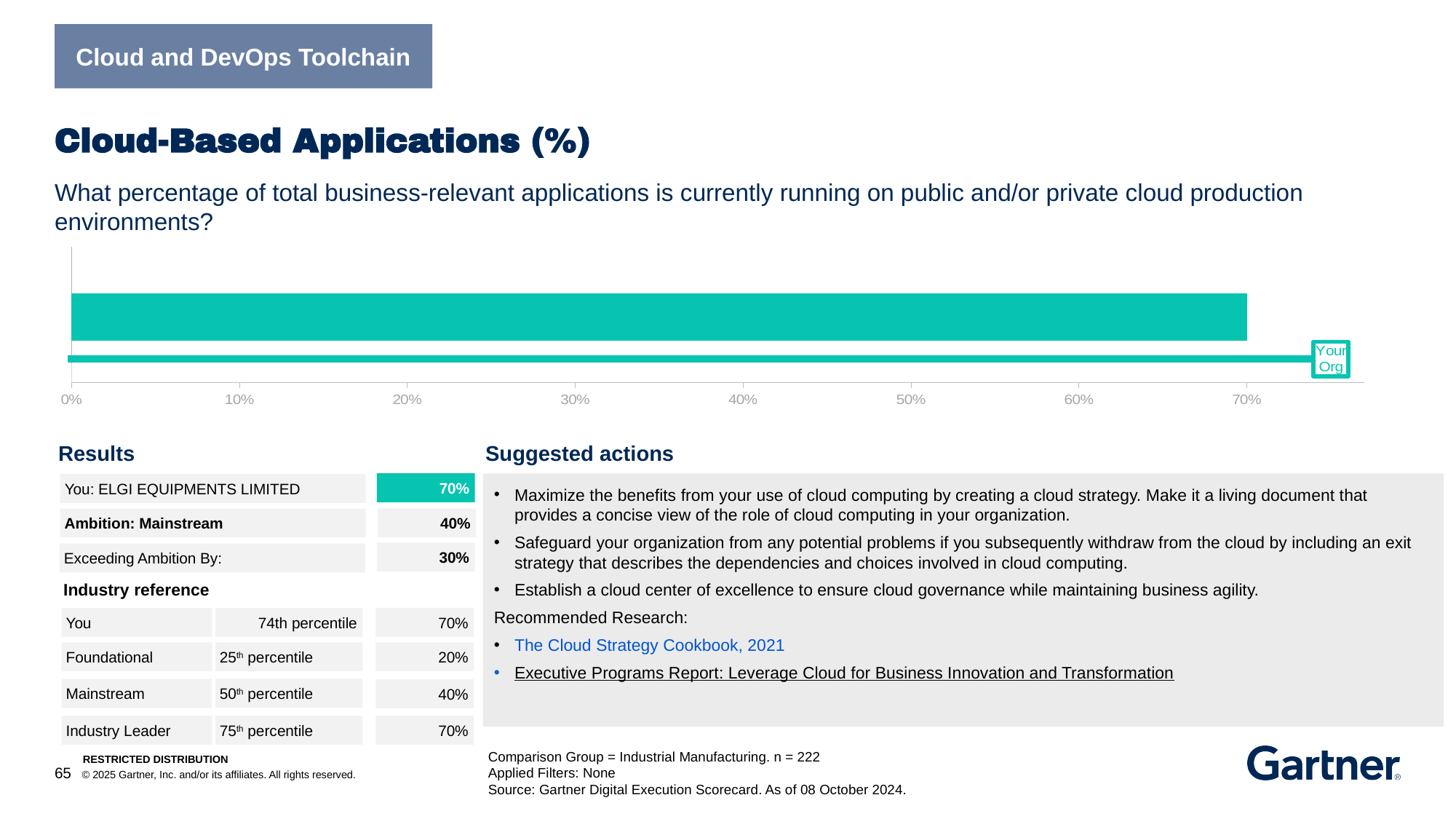

Cloud and DevOps Toolchain
Cloud-Based Applications (%)
What percentage of total business-relevant applications is currently running on public and/or private cloud production environments?

### Chart

| Category | No data provided 1 | No data provided 2 | No Benchmark Available Yet | Benchmark Unavailable 2 | Client KPI GAP is better than Comparison 1 | Client KPI GAP is better than Comparison 2 | Client KPI GAP is worse than Comparison 1 | Client KPI GAP is worse than Comparison 2 | You no data provided | No Benchmark Available Yet | You better than comparison | You worse than comparison | Low Cohort Value as Target | Low Cohort Value | Median Cohort Value as Target | Median Cohort as Target | High Cohort Value as Target | High Cohort Value |
|---|---|---|---|---|---|---|---|---|---|---|---|---|---|---|---|---|---|---|
Results
Suggested actions
70%
Maximize the benefits from your use of cloud computing by creating a cloud strategy. Make it a living document that provides a concise view of the role of cloud computing in your organization.
Safeguard your organization from any potential problems if you subsequently withdraw from the cloud by including an exit strategy that describes the dependencies and choices involved in cloud computing.
Establish a cloud center of excellence to ensure cloud governance while maintaining business agility.
Recommended Research:
The Cloud Strategy Cookbook, 2021
Executive Programs Report: Leverage Cloud for Business Innovation and Transformation
You: ELGI EQUIPMENTS LIMITED
40%
Ambition: Mainstream
30%
Exceeding Ambition By:
Industry reference
70%
You
74th percentile
20%
Foundational
25th percentile
50th percentile
Mainstream
40%
Industry Leader
75th percentile
70%
Comparison Group = Industrial Manufacturing. n = 222
Applied Filters: None
Source: Gartner Digital Execution Scorecard. As of 08 October 2024.